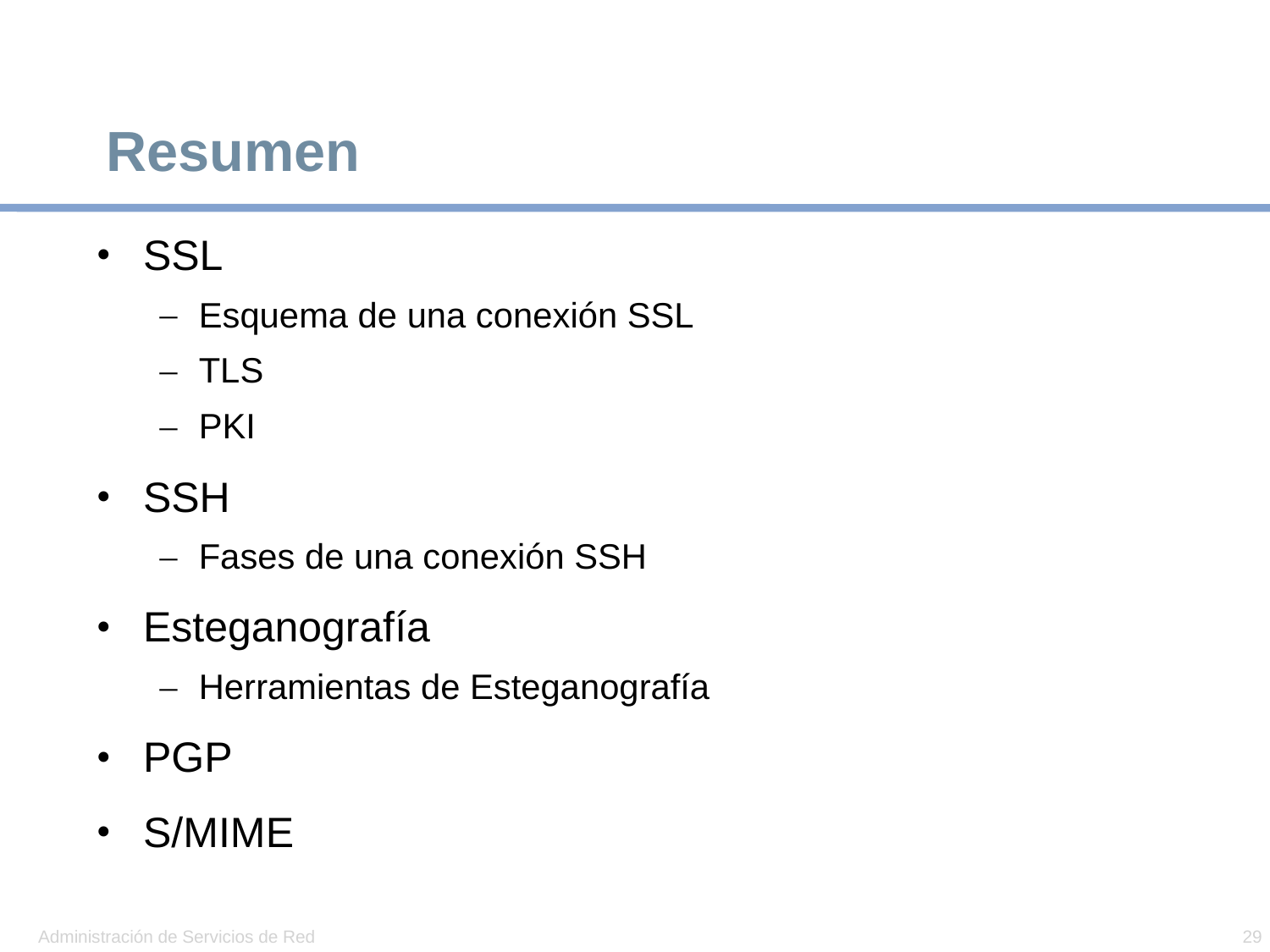

# Resumen
SSL
Esquema de una conexión SSL
TLS
PKI
SSH
Fases de una conexión SSH
Esteganografía
Herramientas de Esteganografía
PGP
S/MIME